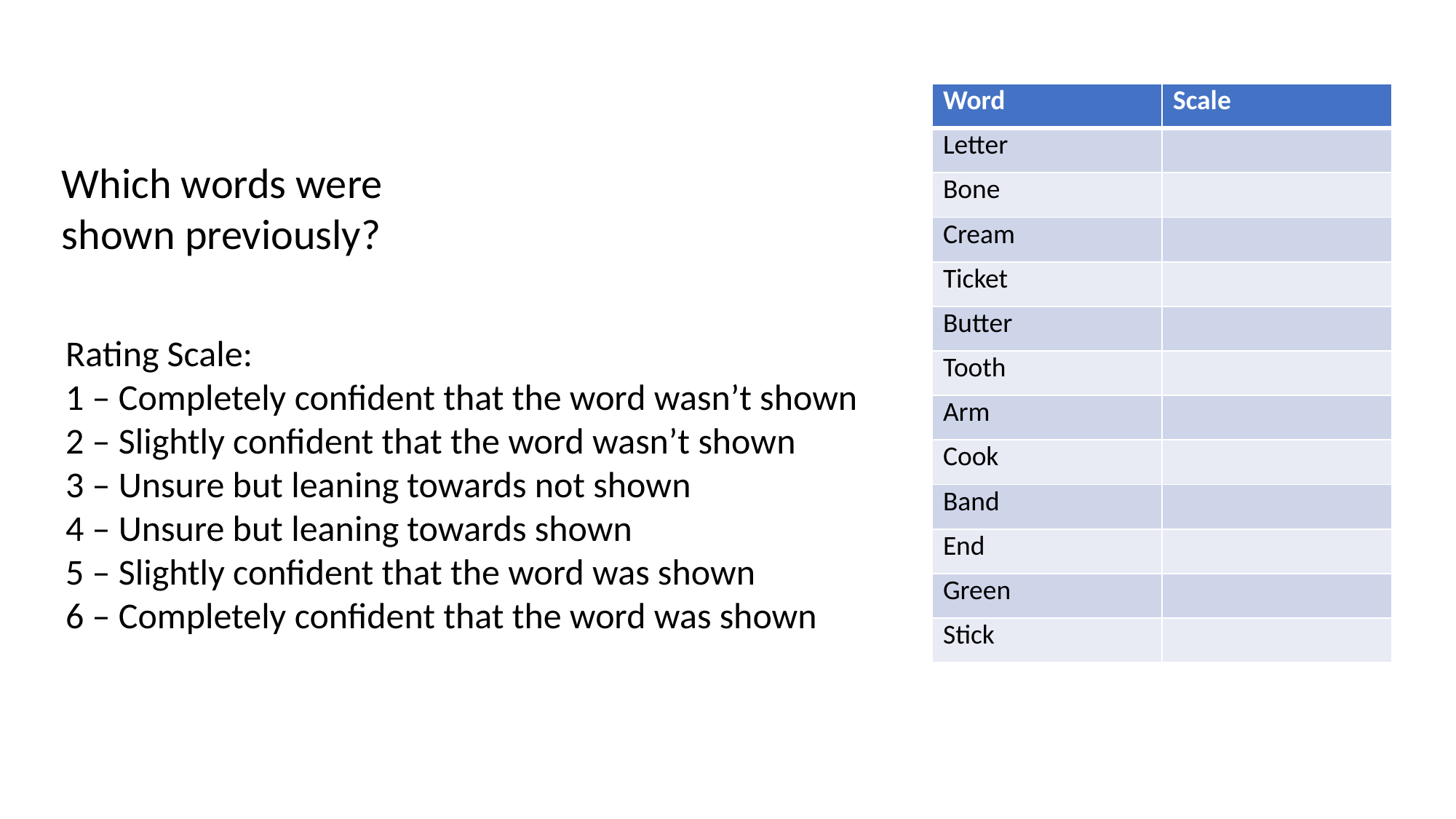

| Word | Scale |
| --- | --- |
| Letter |  |
| Bone |  |
| Cream |  |
| Ticket |  |
| Butter |  |
| Tooth |  |
| Arm |  |
| Cook |  |
| Band |  |
| End |  |
| Green |  |
| Stick |  |
Which words were
shown previously?
Rating Scale:
1 – Completely confident that the word wasn’t shown
2 – Slightly confident that the word wasn’t shown
3 – Unsure but leaning towards not shown
4 – Unsure but leaning towards shown
5 – Slightly confident that the word was shown
6 – Completely confident that the word was shown